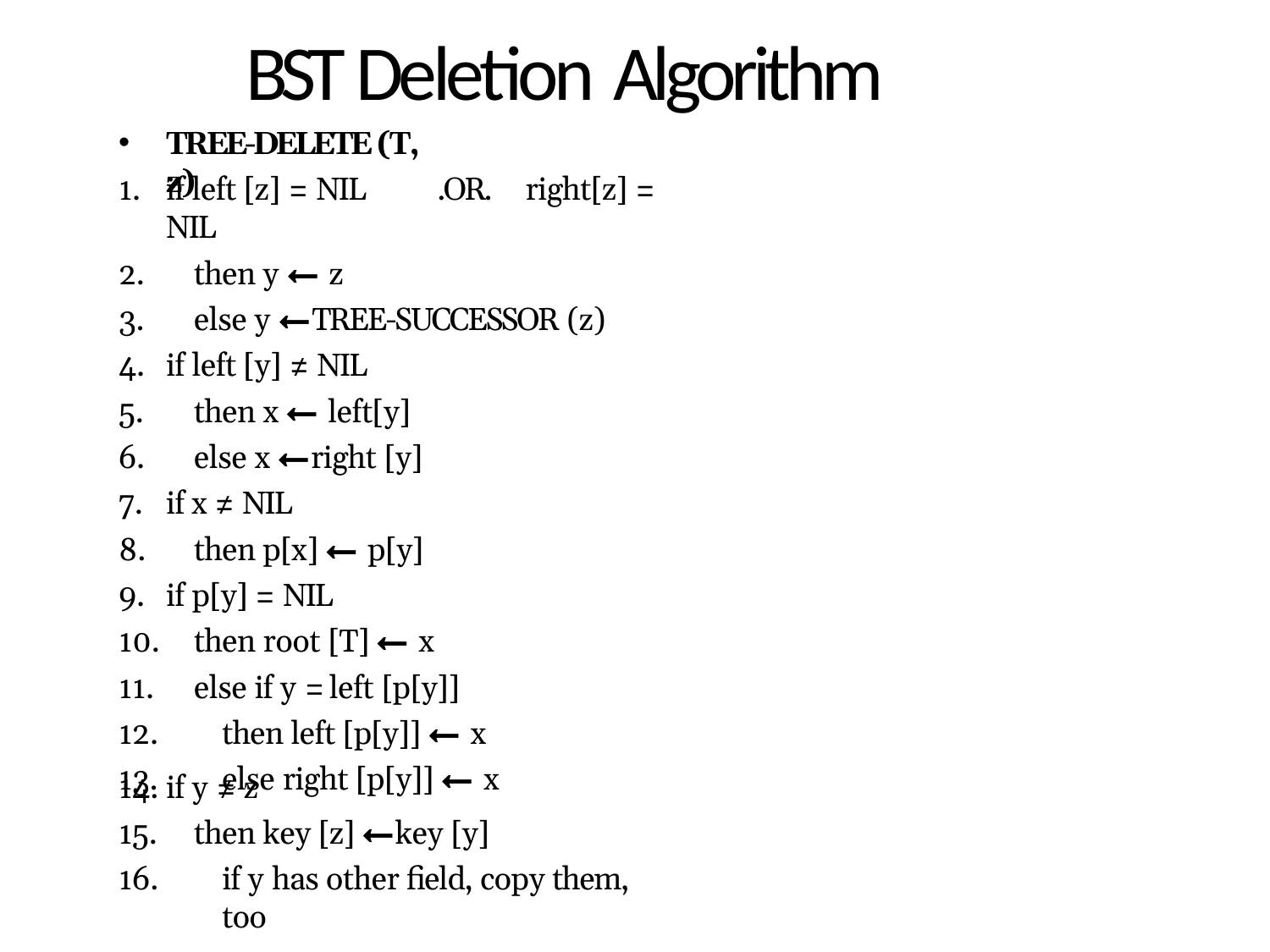

# BST Deletion Algorithm
•
if left [z] = NIL	.OR.	right[z] = NIL
then y ← z
else y ← TREE-SUCCESSOR (z)
if left [y] ≠ NIL
then x ← left[y]
else x ← right [y]
if x ≠ NIL
then p[x] ← p[y]
if p[y] = NIL
then root [T] ← x
else if y = left [p[y]]
then left [p[y]] ← x
else right [p[y]] ← x
TREE-DELETE (T, z)
if y ≠ z
then key [z] ← key [y]
if y has other field, copy them, too
return y